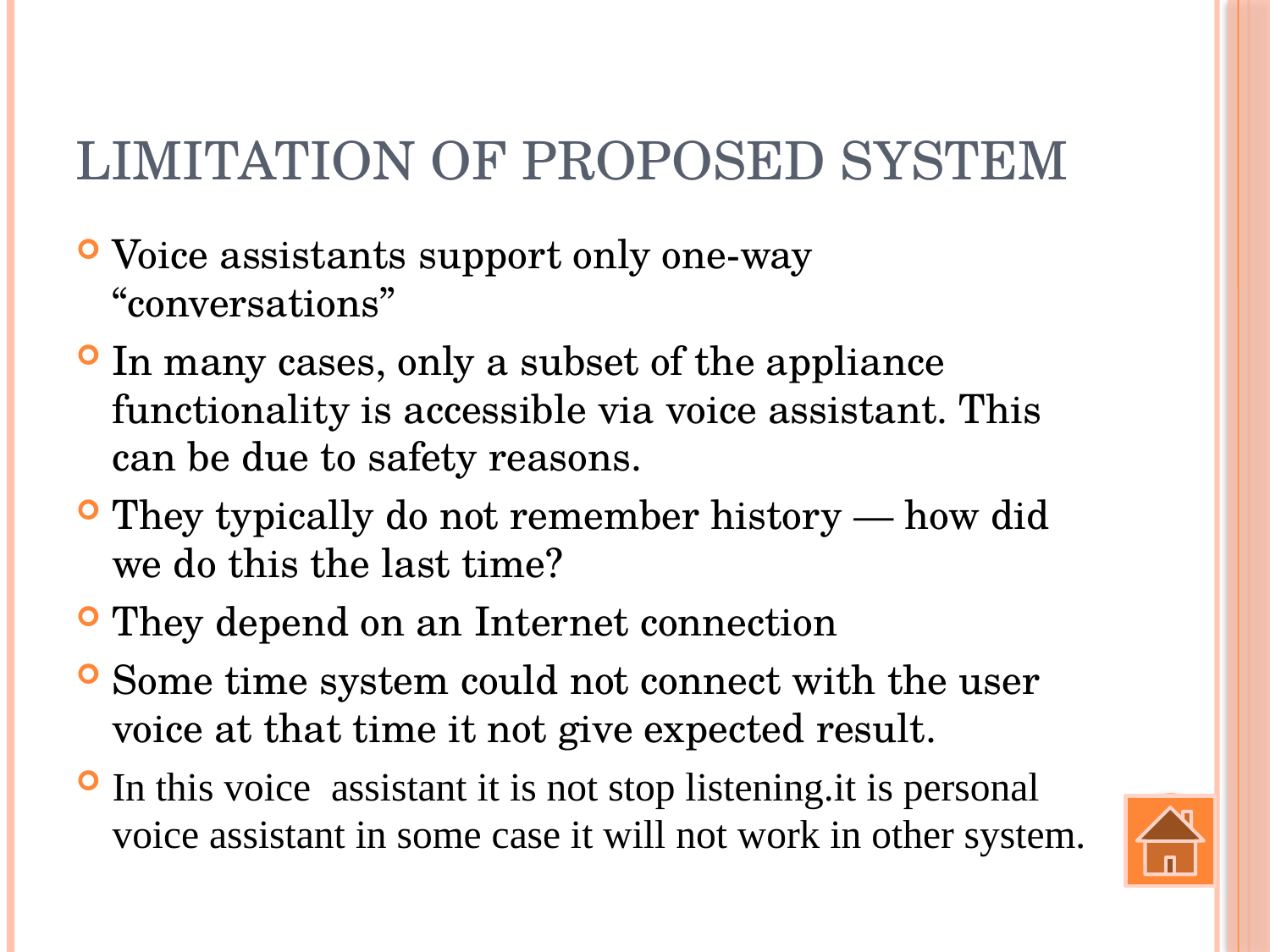

# Limitation of Proposed System
Voice assistants support only one-way “conversations”
In many cases, only a subset of the appliance functionality is accessible via voice assistant. This can be due to safety reasons.
They typically do not remember history — how did we do this the last time?
They depend on an Internet connection
Some time system could not connect with the user voice at that time it not give expected result.
In this voice  assistant it is not stop listening.it is personal voice assistant in some case it will not work in other system.